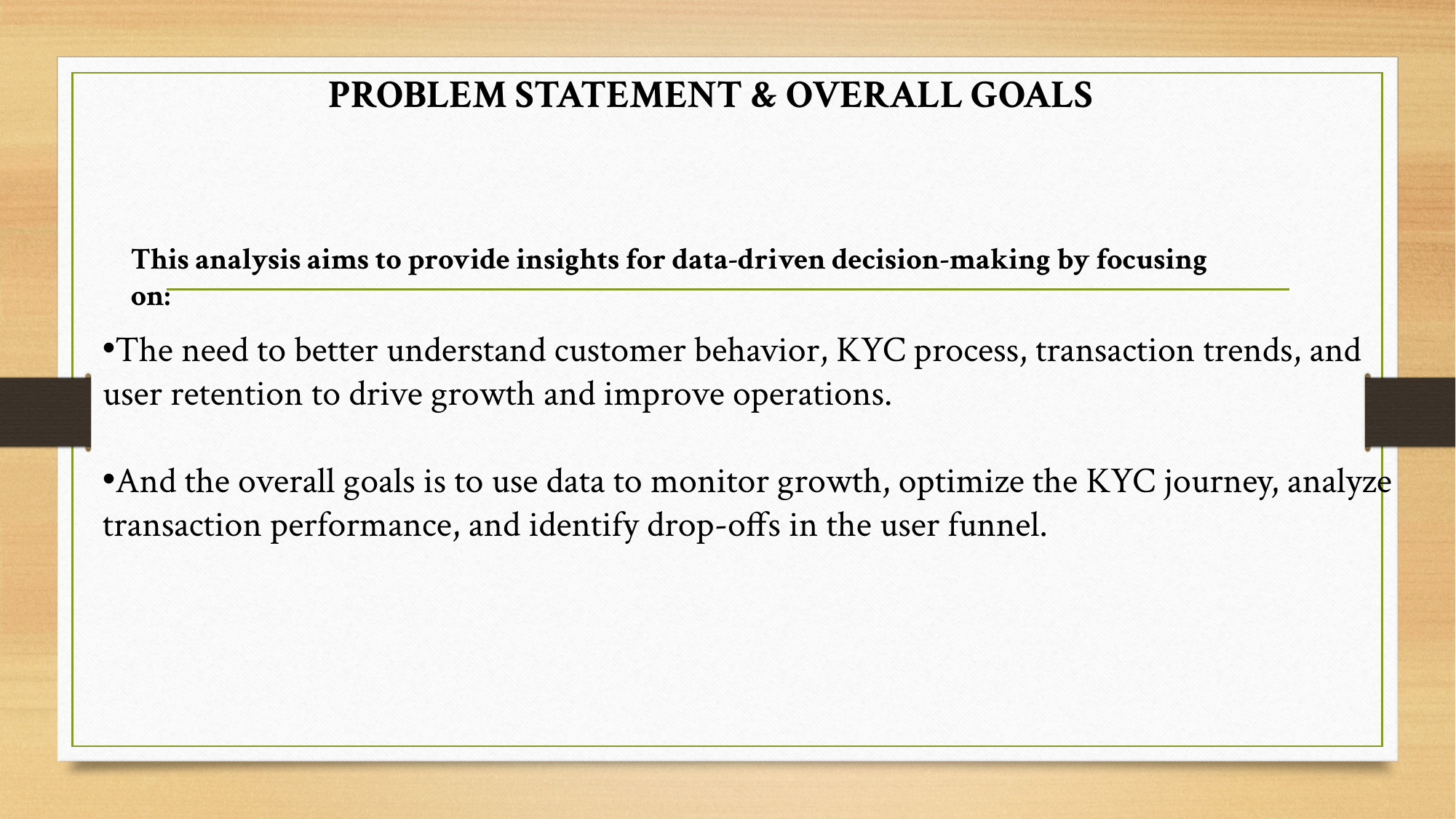

PROBLEM STATEMENT & OVERALL GOALS
This analysis aims to provide insights for data-driven decision-making by focusing on:
The need to better understand customer behavior, KYC process, transaction trends, and user retention to drive growth and improve operations.

And the overall goals is to use data to monitor growth, optimize the KYC journey, analyze transaction performance, and identify drop-offs in the user funnel.